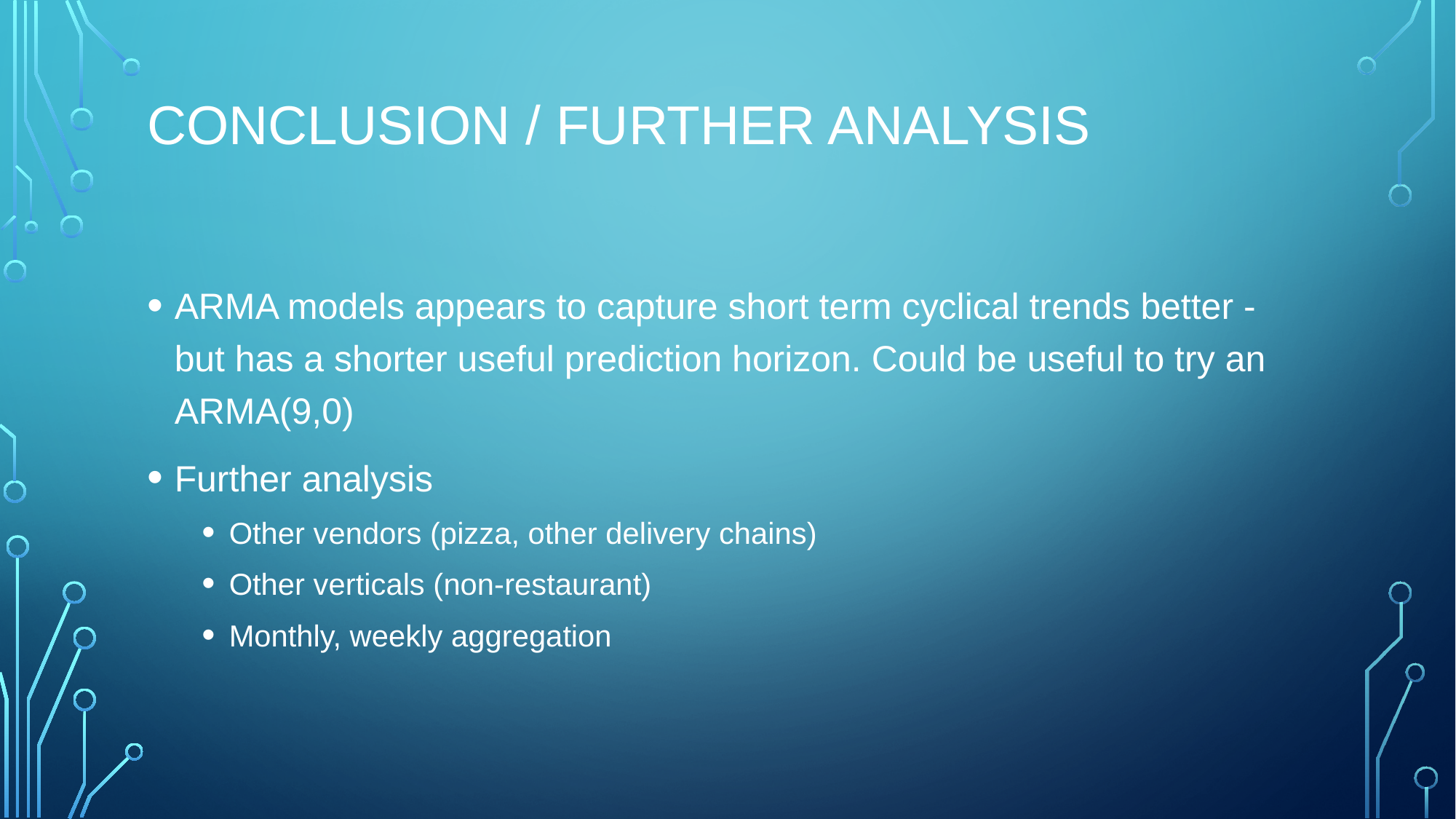

# Conclusion / Further ANALYSIS
ARMA models appears to capture short term cyclical trends better - but has a shorter useful prediction horizon. Could be useful to try an ARMA(9,0)
Further analysis
Other vendors (pizza, other delivery chains)
Other verticals (non-restaurant)
Monthly, weekly aggregation